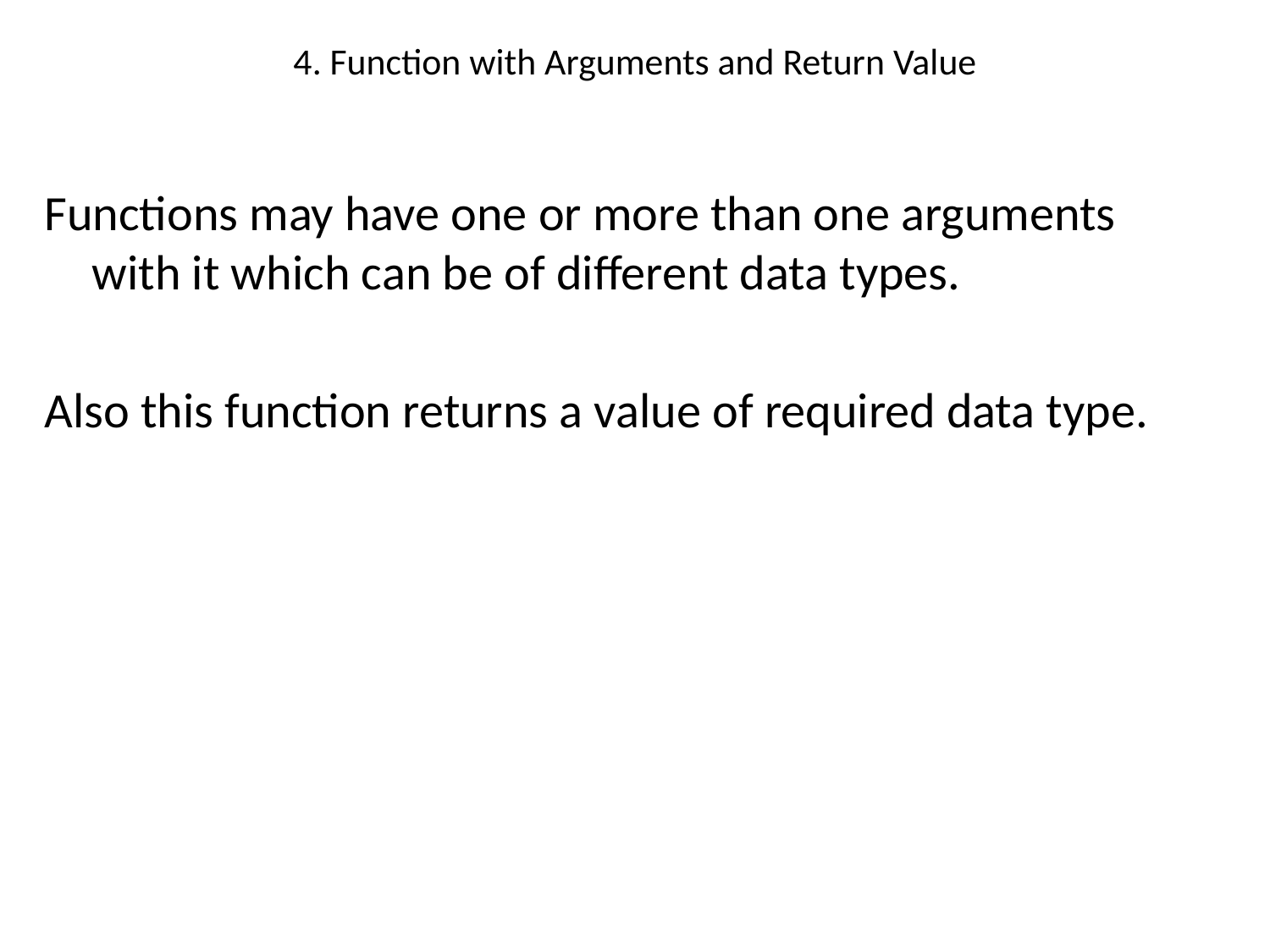

# 4. Function with Arguments and Return Value

Functions may have one or more than one arguments  with it which can be of different data types.

Also this function returns a value of required data type.